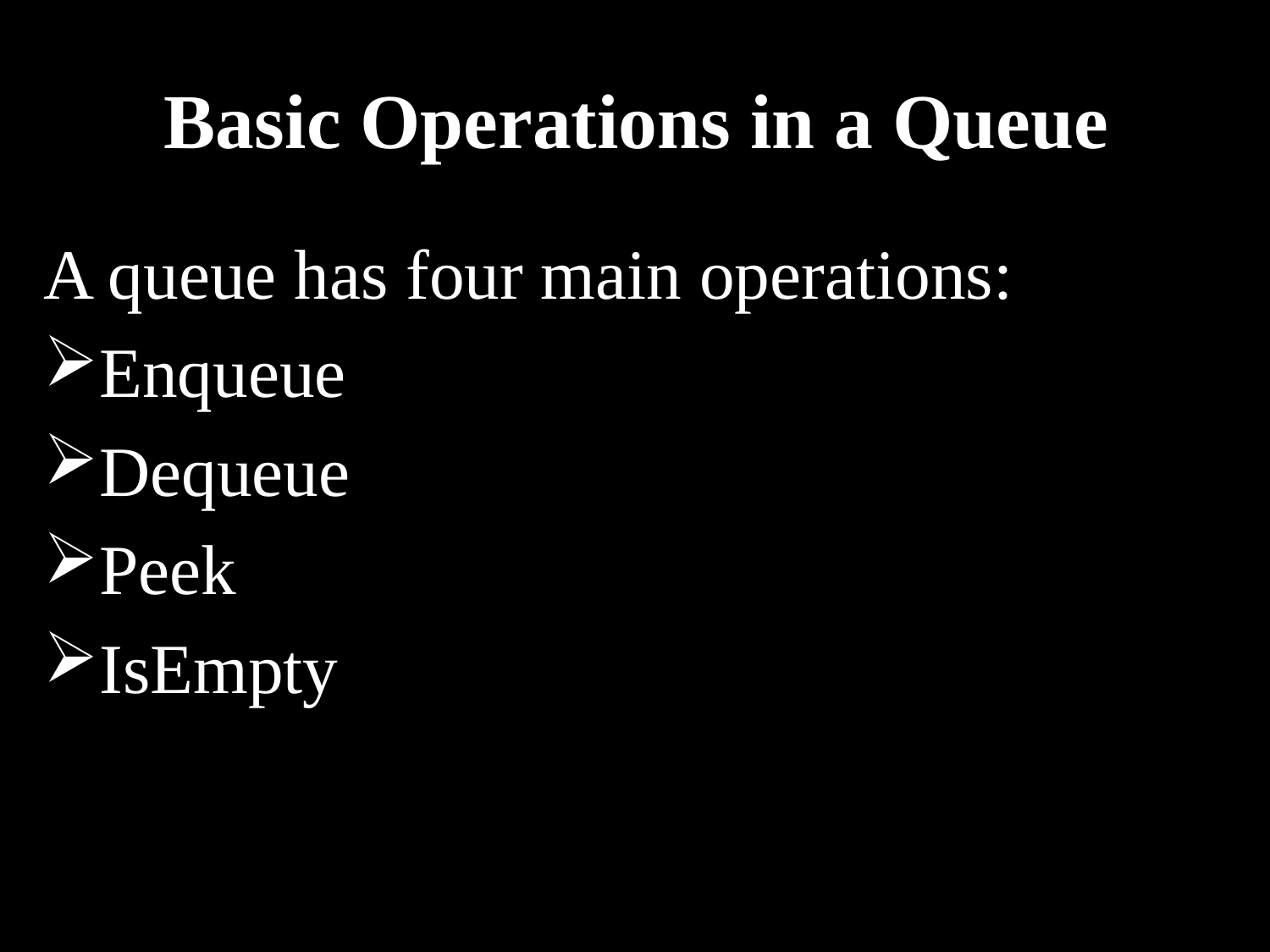

# Basic Operations in a Queue
A queue has four main operations:
Enqueue
Dequeue
Peek
IsEmpty